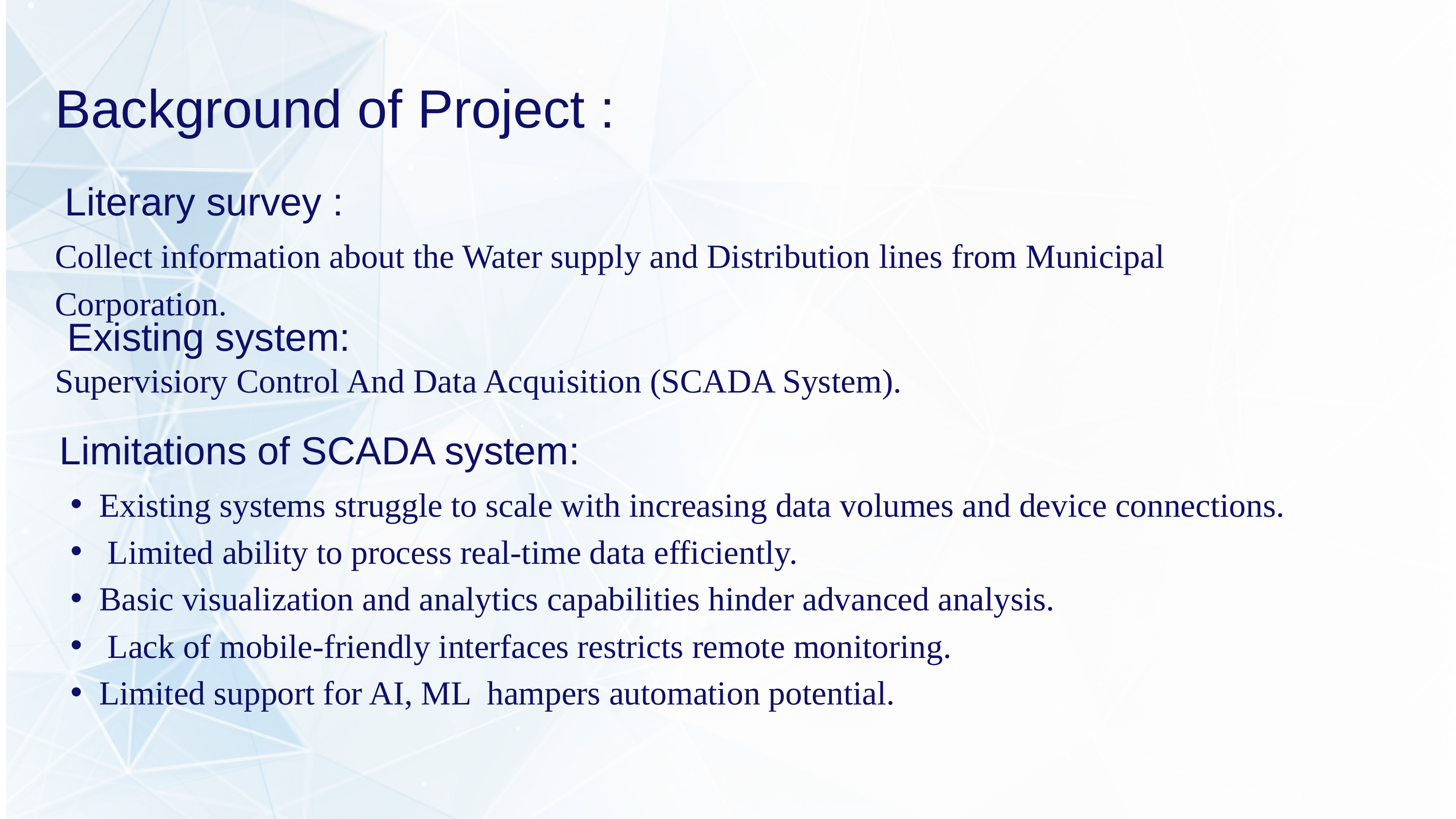

Background of Project :
Literary survey :
Collect information about the Water supply and Distribution lines from Municipal Corporation.
Existing system:
Supervisiory Control And Data Acquisition (SCADA System).
Limitations of SCADA system:

Existing systems struggle to scale with increasing data volumes and device connections.
 Limited ability to process real-time data efficiently.
Basic visualization and analytics capabilities hinder advanced analysis.
 Lack of mobile-friendly interfaces restricts remote monitoring.
Limited support for AI, ML  hampers automation potential.